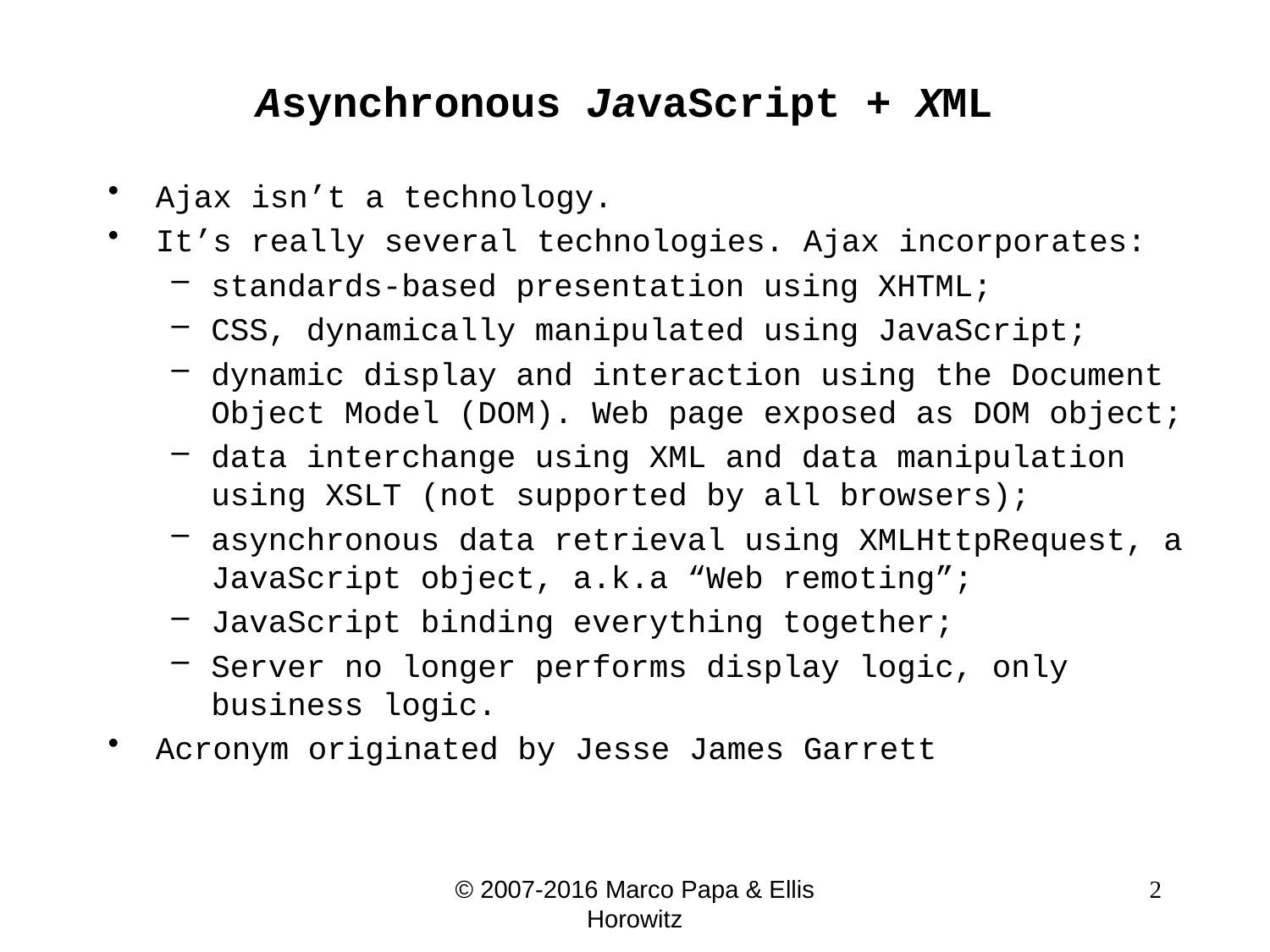

# Asynchronous JavaScript + XML
Ajax isn’t a technology.
It’s really several technologies. Ajax incorporates:
standards-based presentation using XHTML;
CSS, dynamically manipulated using JavaScript;
dynamic display and interaction using the Document Object Model (DOM). Web page exposed as DOM object;
data interchange using XML and data manipulation using XSLT (not supported by all browsers);
asynchronous data retrieval using XMLHttpRequest, a JavaScript object, a.k.a “Web remoting”;
JavaScript binding everything together;
Server no longer performs display logic, only business logic.
Acronym originated by Jesse James Garrett
© 2007-2016 Marco Papa & Ellis Horowitz
             2